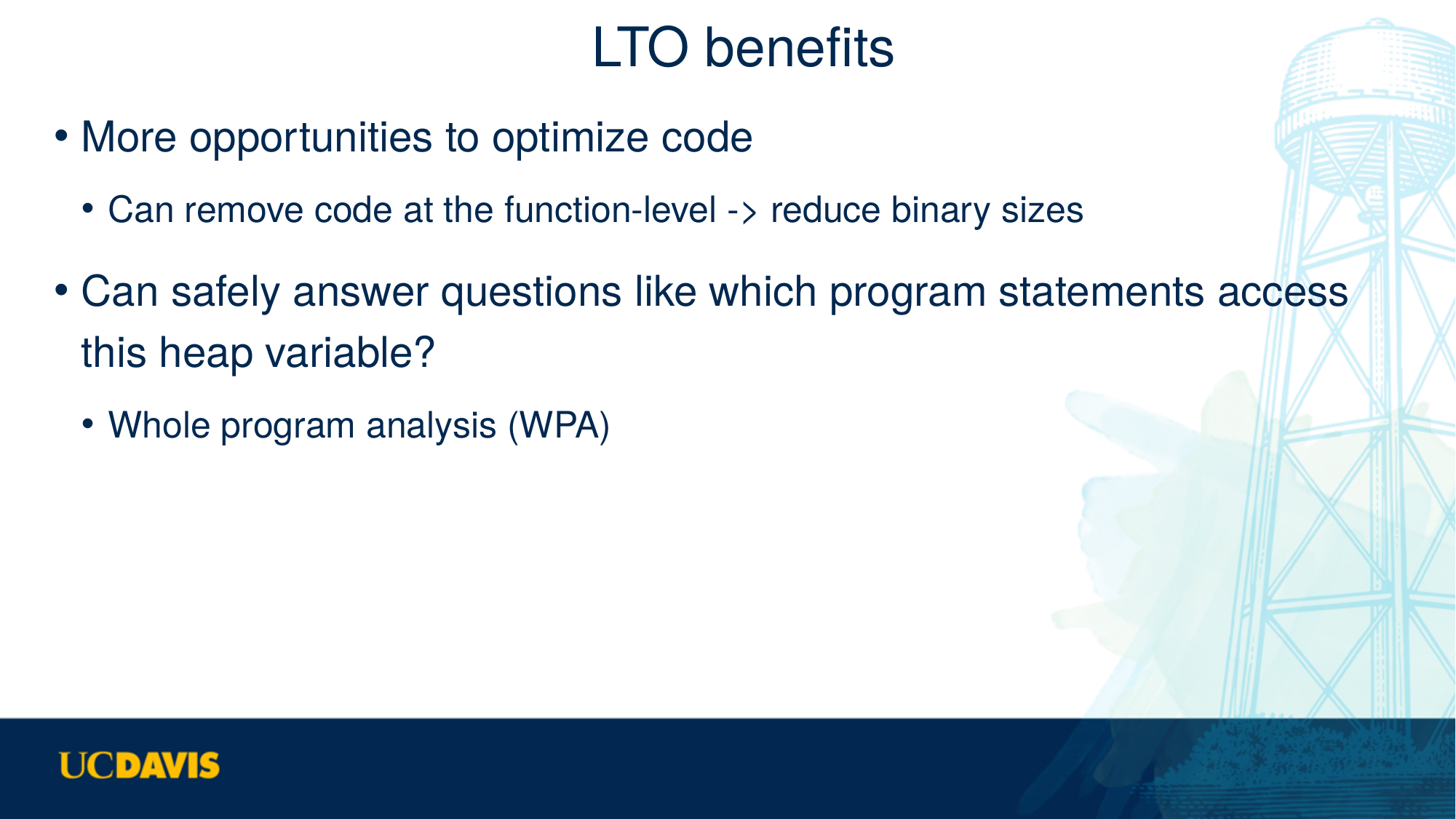

# LTO benefits
More opportunities to optimize code
Can remove code at the function-level -> reduce binary sizes
Can safely answer questions like which program statements access this heap variable?
Whole program analysis (WPA)